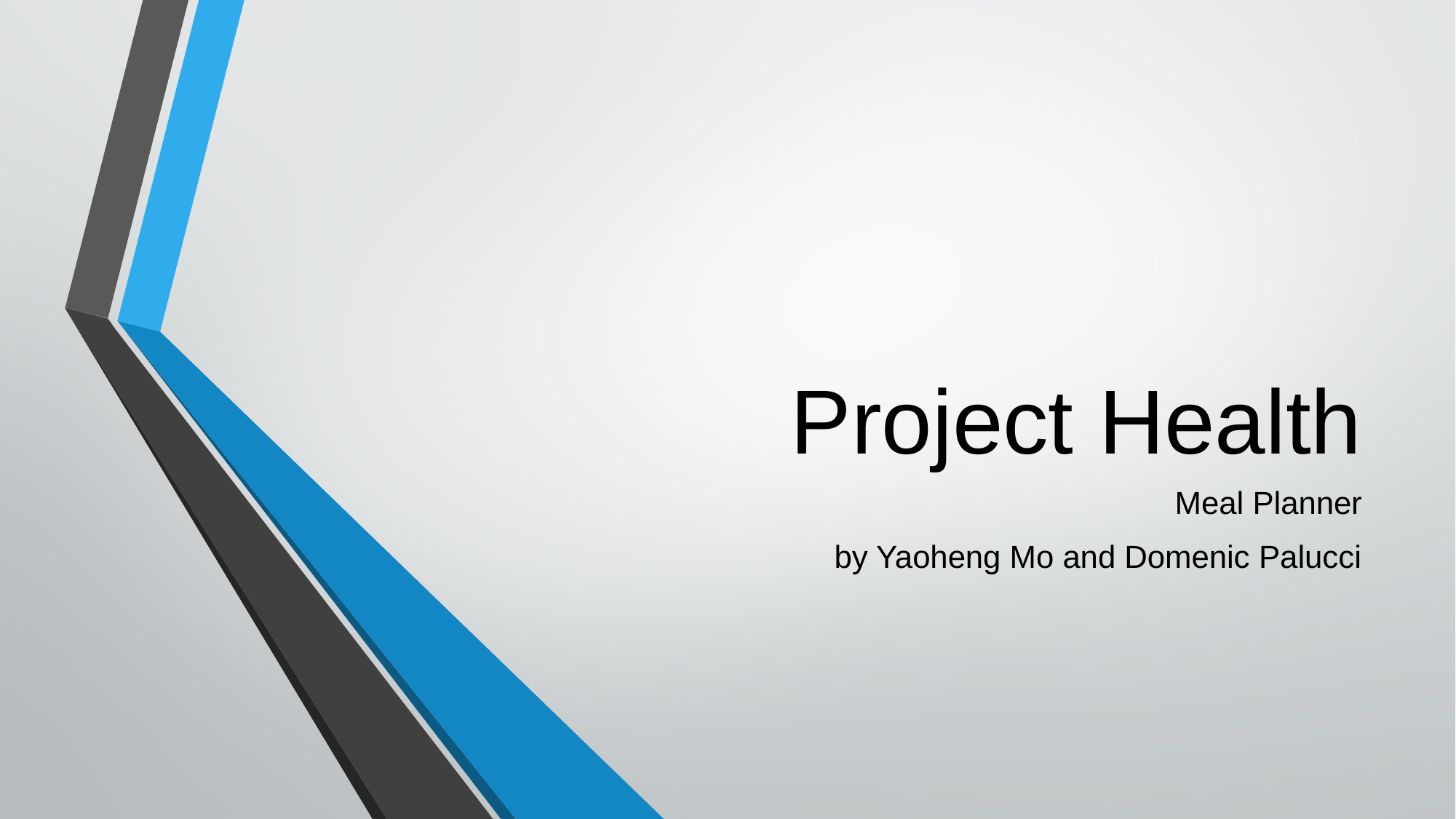

# Project Health
Meal Planner
 by Yaoheng Mo and Domenic Palucci